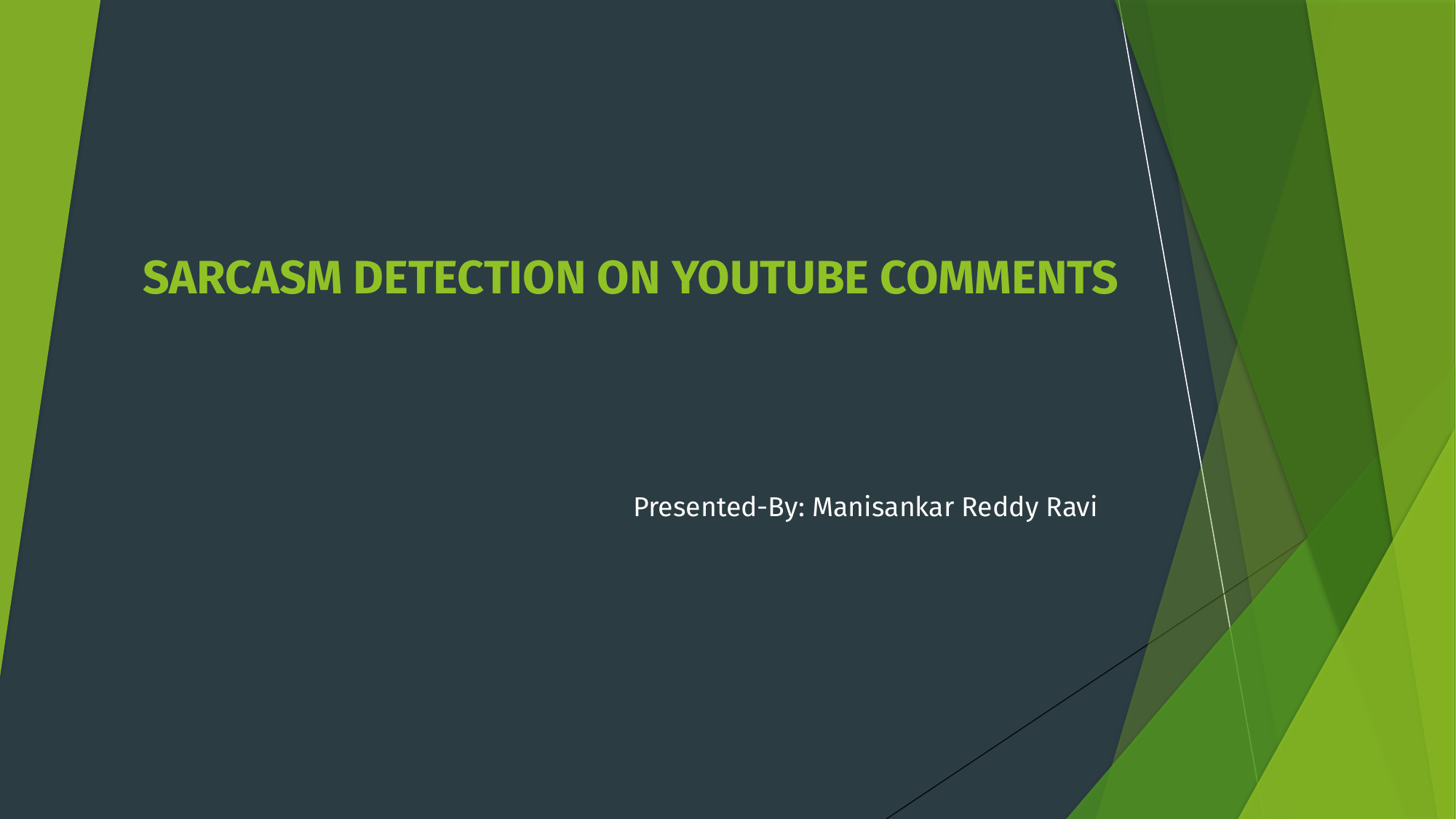

# SARCASM DETECTION ON YOUTUBE COMMENTS
Presented-By: Manisankar Reddy Ravi